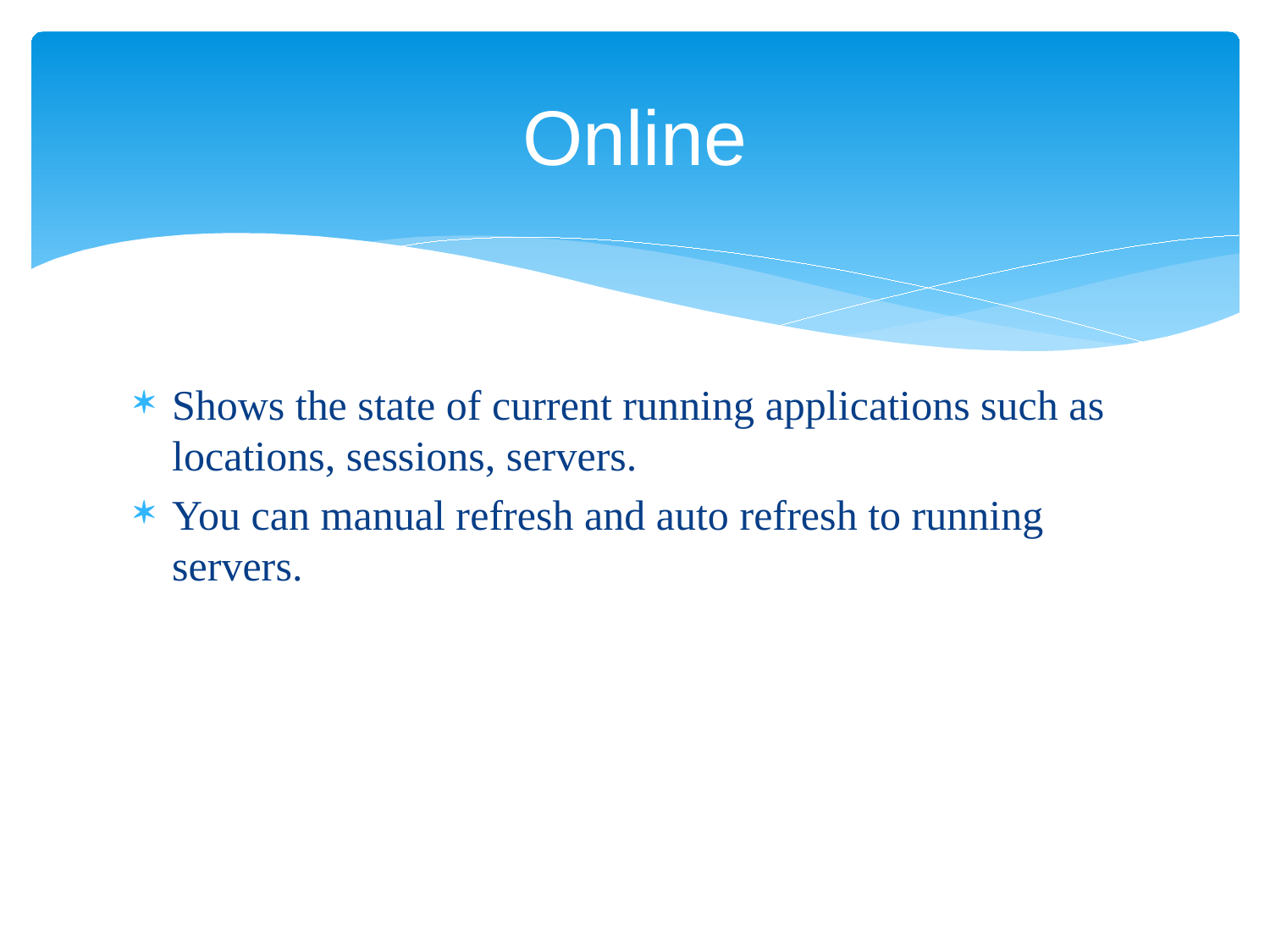

# Online
Shows the state of current running applications such as locations, sessions, servers.
You can manual refresh and auto refresh to running servers.